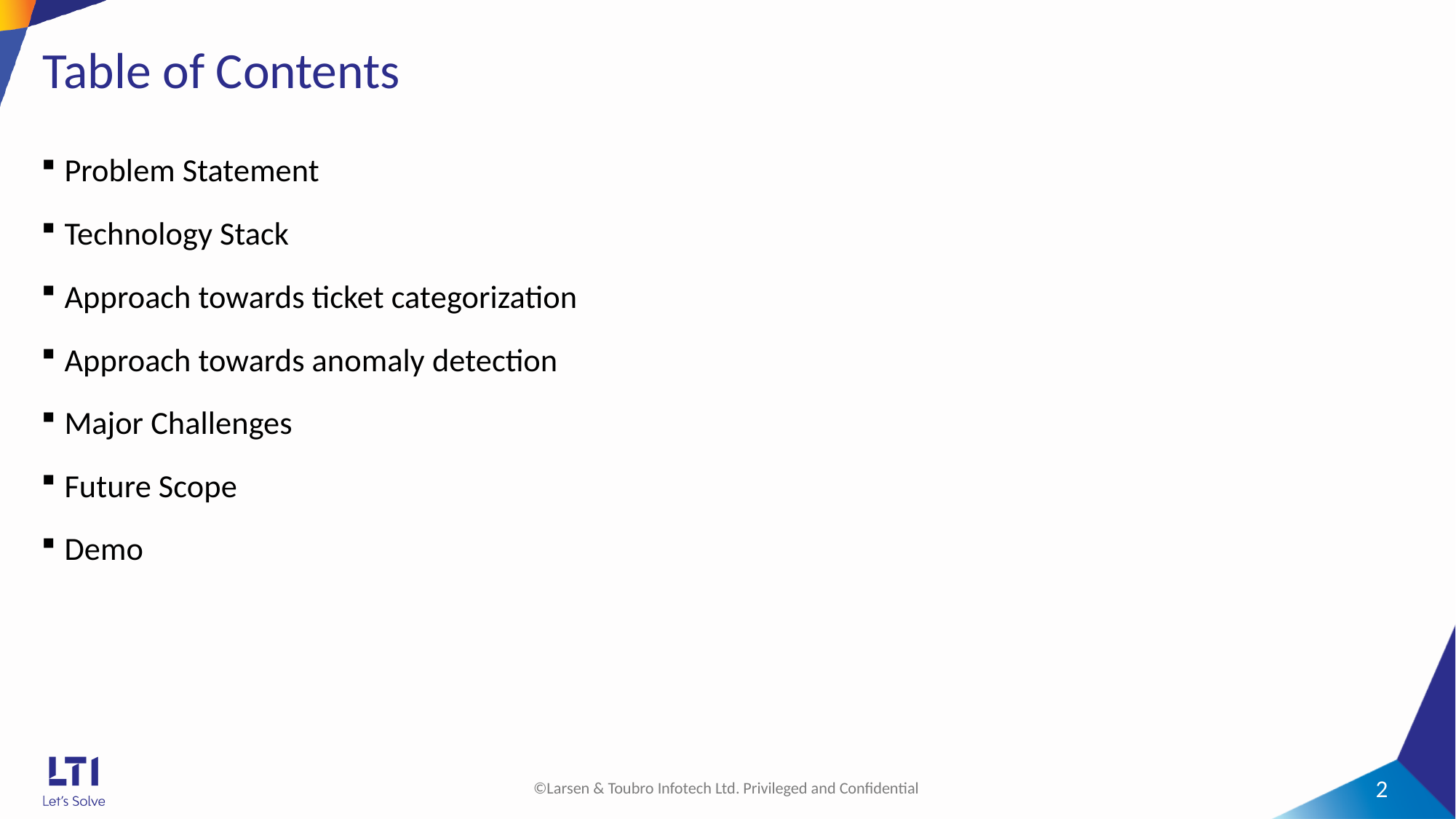

# Table of Contents
Problem Statement
Technology Stack
Approach towards ticket categorization
Approach towards anomaly detection
Major Challenges
Future Scope
Demo